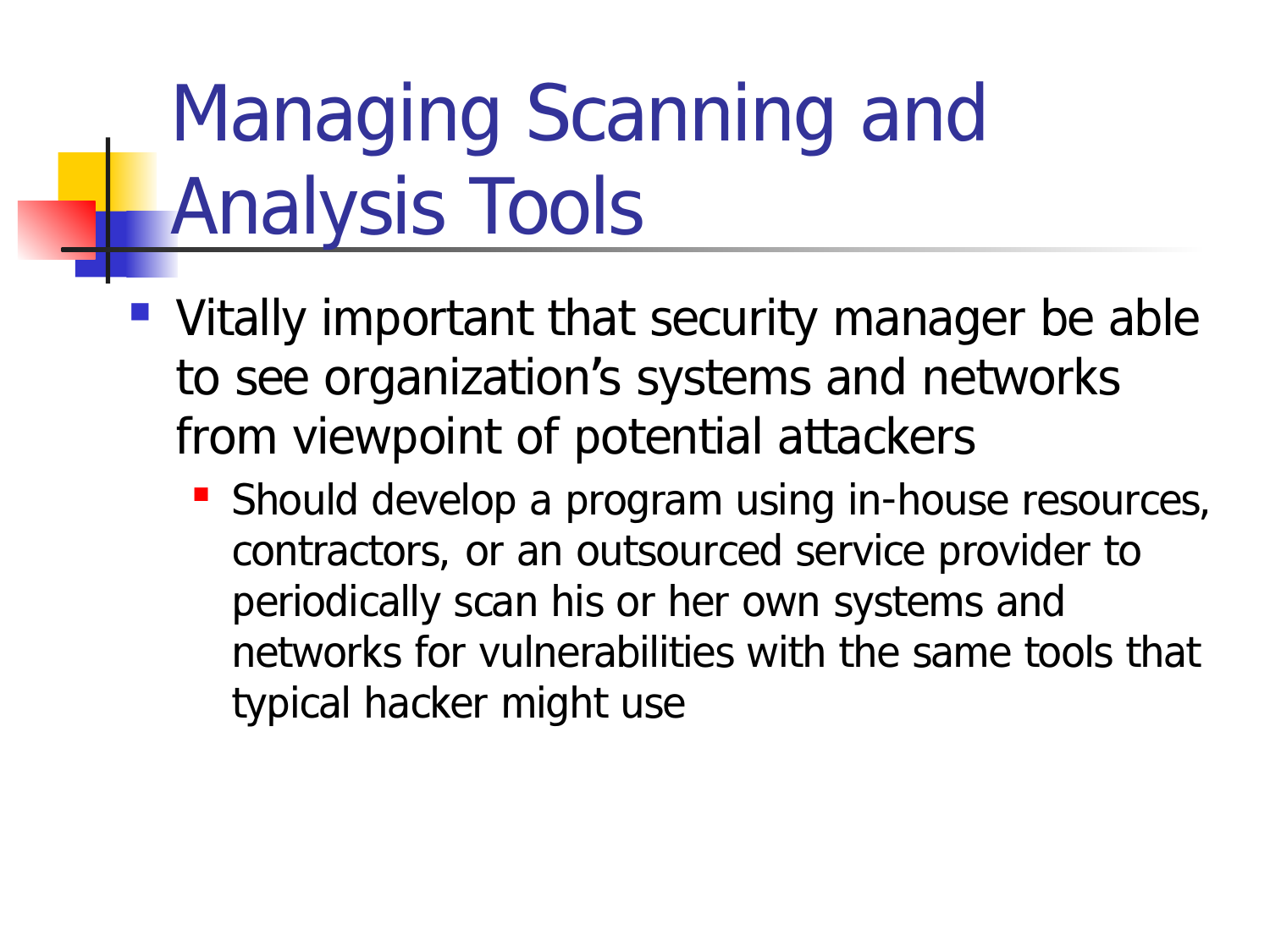

# Managing Scanning and Analysis Tools
Vitally important that security manager be able to see organization’s systems and networks from viewpoint of potential attackers
Should develop a program using in-house resources, contractors, or an outsourced service provider to periodically scan his or her own systems and networks for vulnerabilities with the same tools that typical hacker might use